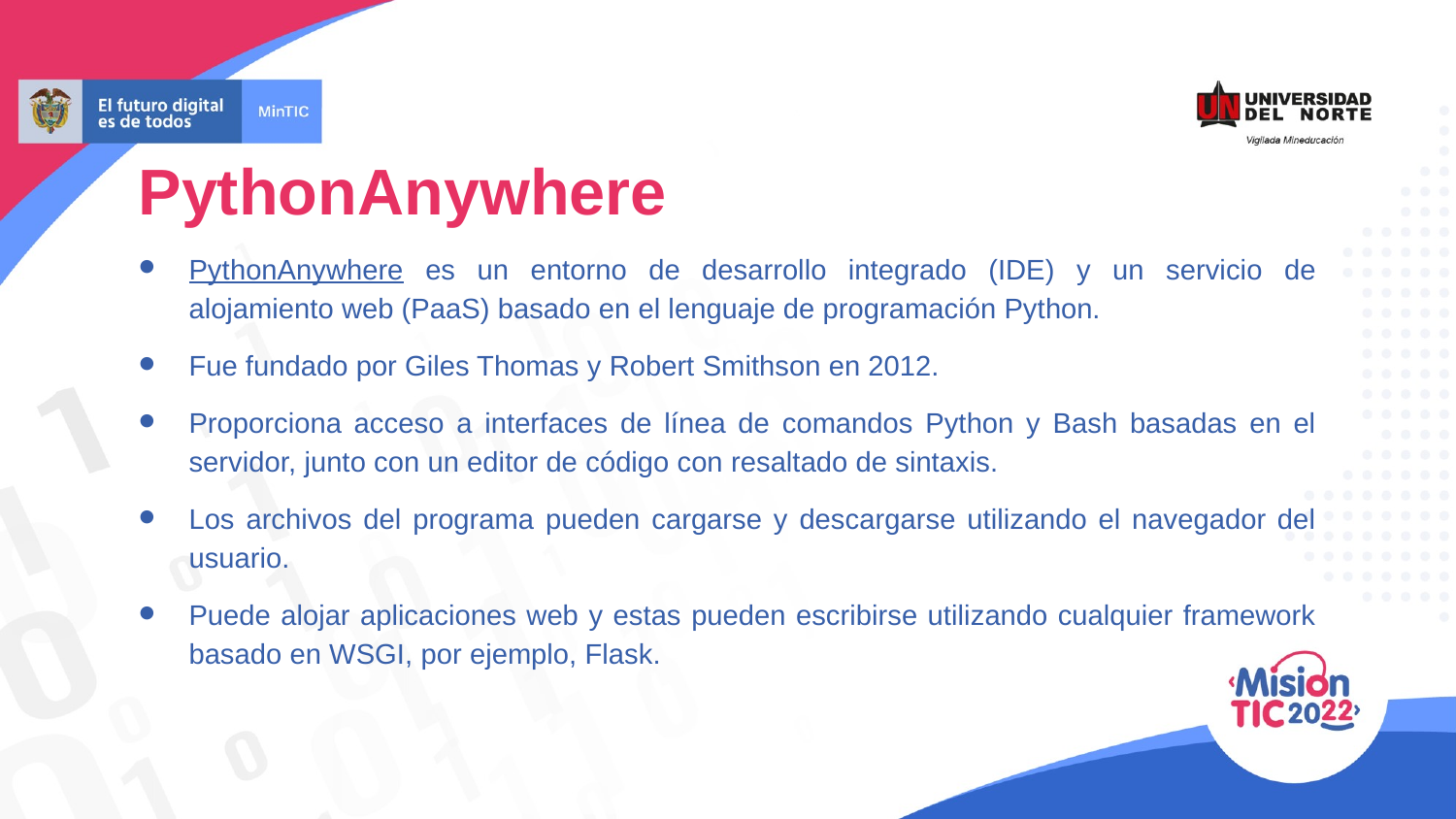

PythonAnywhere
PythonAnywhere es un entorno de desarrollo integrado (IDE) y un servicio de alojamiento web (PaaS) basado en el lenguaje de programación Python.
Fue fundado por Giles Thomas y Robert Smithson en 2012.
Proporciona acceso a interfaces de línea de comandos Python y Bash basadas en el servidor, junto con un editor de código con resaltado de sintaxis.
Los archivos del programa pueden cargarse y descargarse utilizando el navegador del usuario.
Puede alojar aplicaciones web y estas pueden escribirse utilizando cualquier framework basado en WSGI, por ejemplo, Flask.